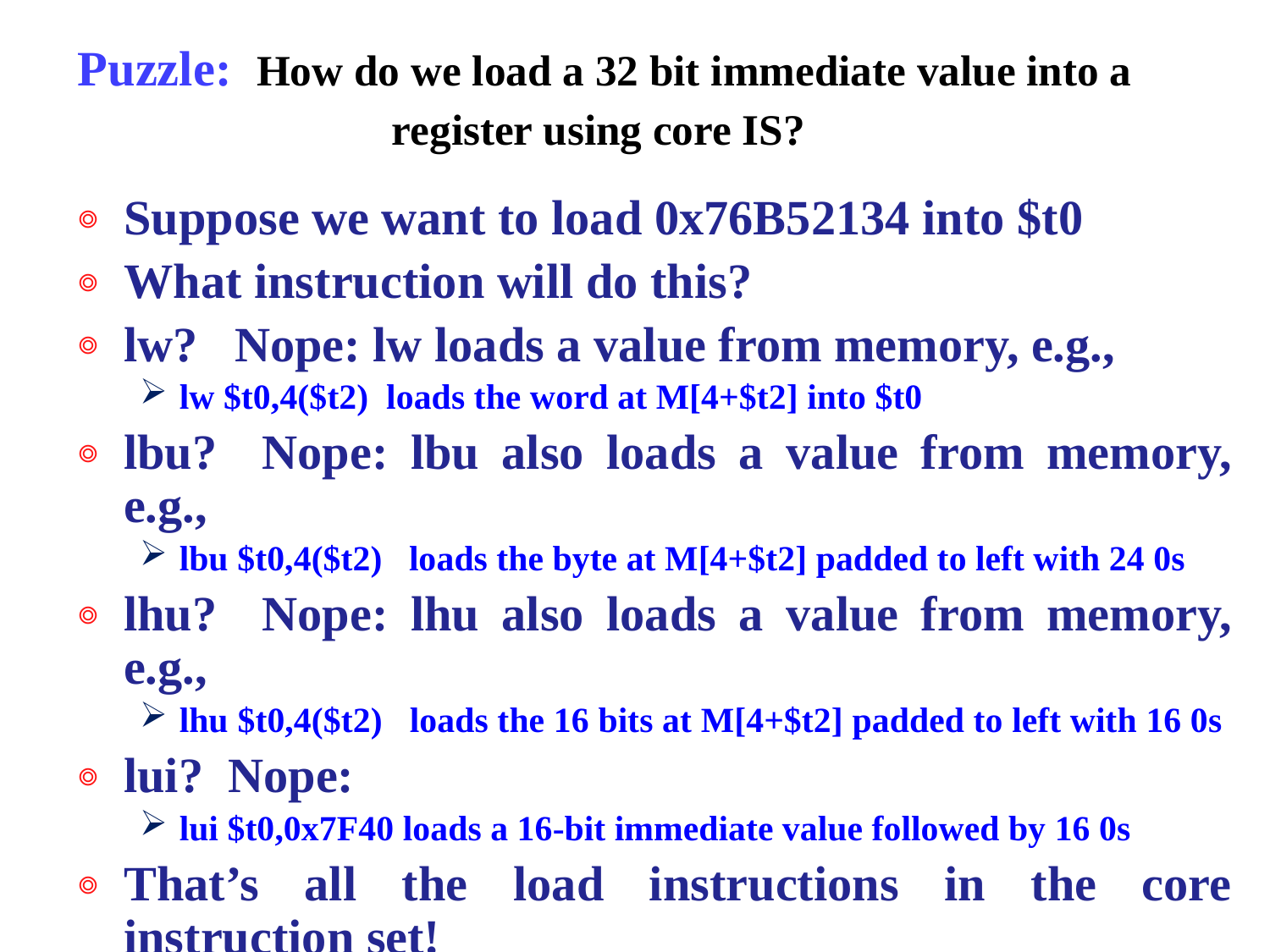

# Puzzle:  How do we load a 32 bit immediate value into a register using core IS?
Suppose we want to load 0x76B52134 into $t0
What instruction will do this?
lw?   Nope: lw loads a value from memory, e.g.,
lw $t0,4($t2)  loads the word at M[4+$t2] into $t0
lbu?  Nope: lbu also loads a value from memory, e.g.,
lbu $t0,4($t2)   loads the byte at M[4+$t2] padded to left with 24 0s
lhu?  Nope: lhu also loads a value from memory, e.g.,
lhu $t0,4($t2)   loads the 16 bits at M[4+$t2] padded to left with 16 0s
lui?  Nope:
lui $t0,0x7F40 loads a 16-bit immediate value followed by 16 0s
That’s all the load instructions in the core instruction set!